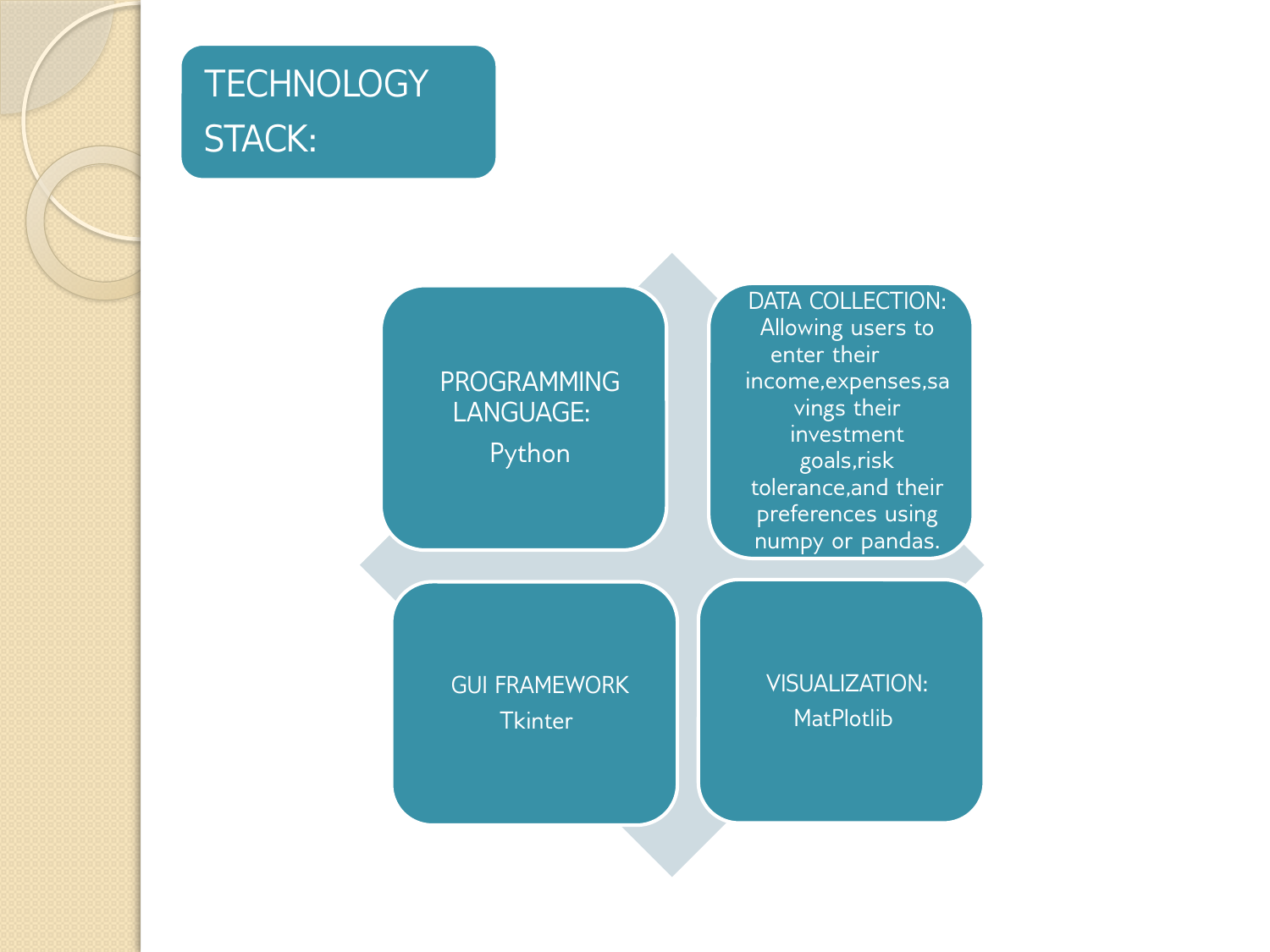

TECHNOLOGY
STACK:
PROGRAMMING LANGUAGE:
Python
VISUALIZATION:
MatPlotlib
GUI FRAMEWORK
Tkinter
DATA COLLECTION: Allowing users to enter their       income,expenses,savings their investment goals,risk tolerance,and their preferences using numpy or pandas.